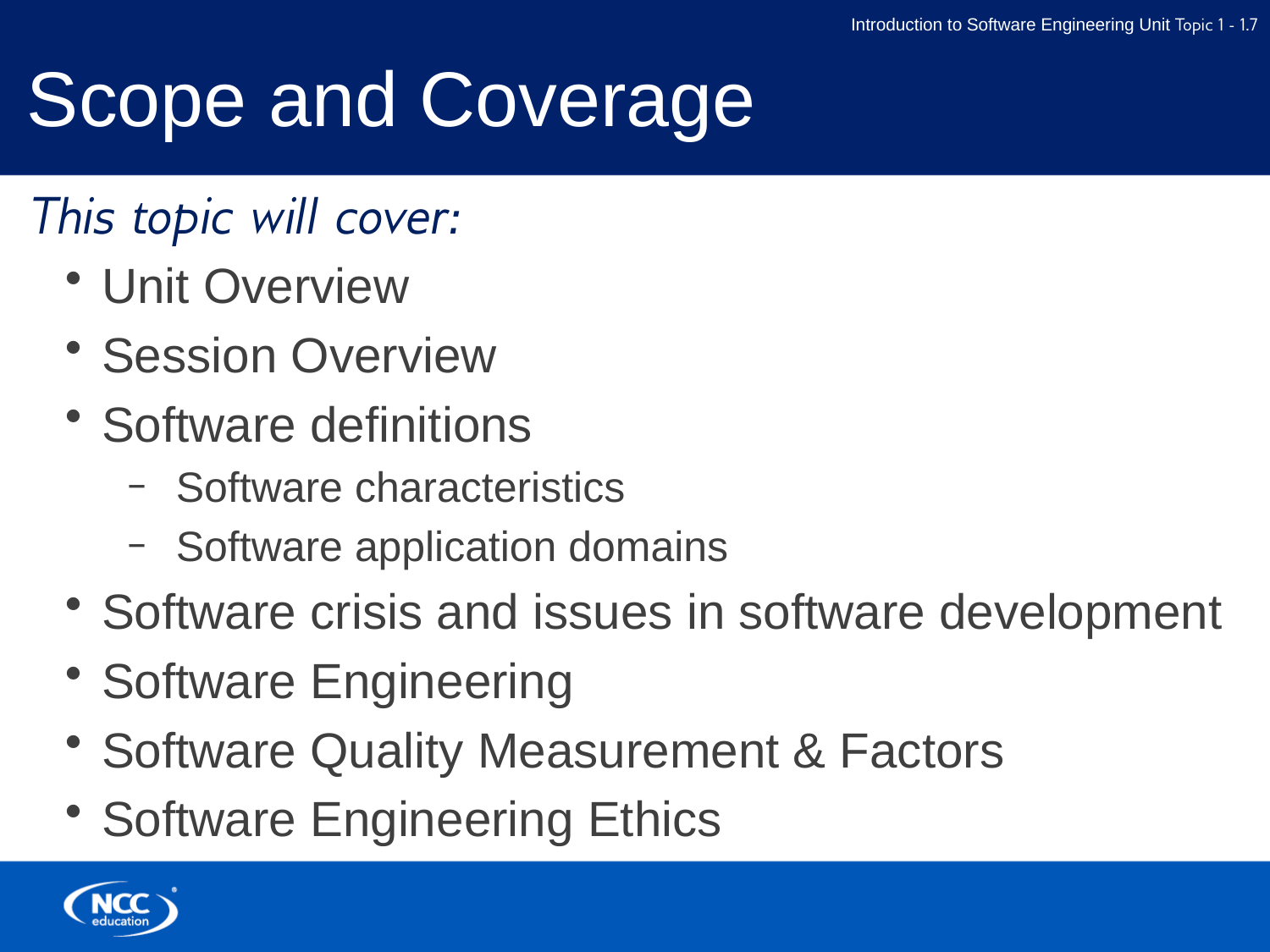

# Scope and Coverage
This topic will cover:
Unit Overview
Session Overview
Software definitions
Software characteristics
Software application domains
Software crisis and issues in software development
Software Engineering
Software Quality Measurement & Factors
Software Engineering Ethics